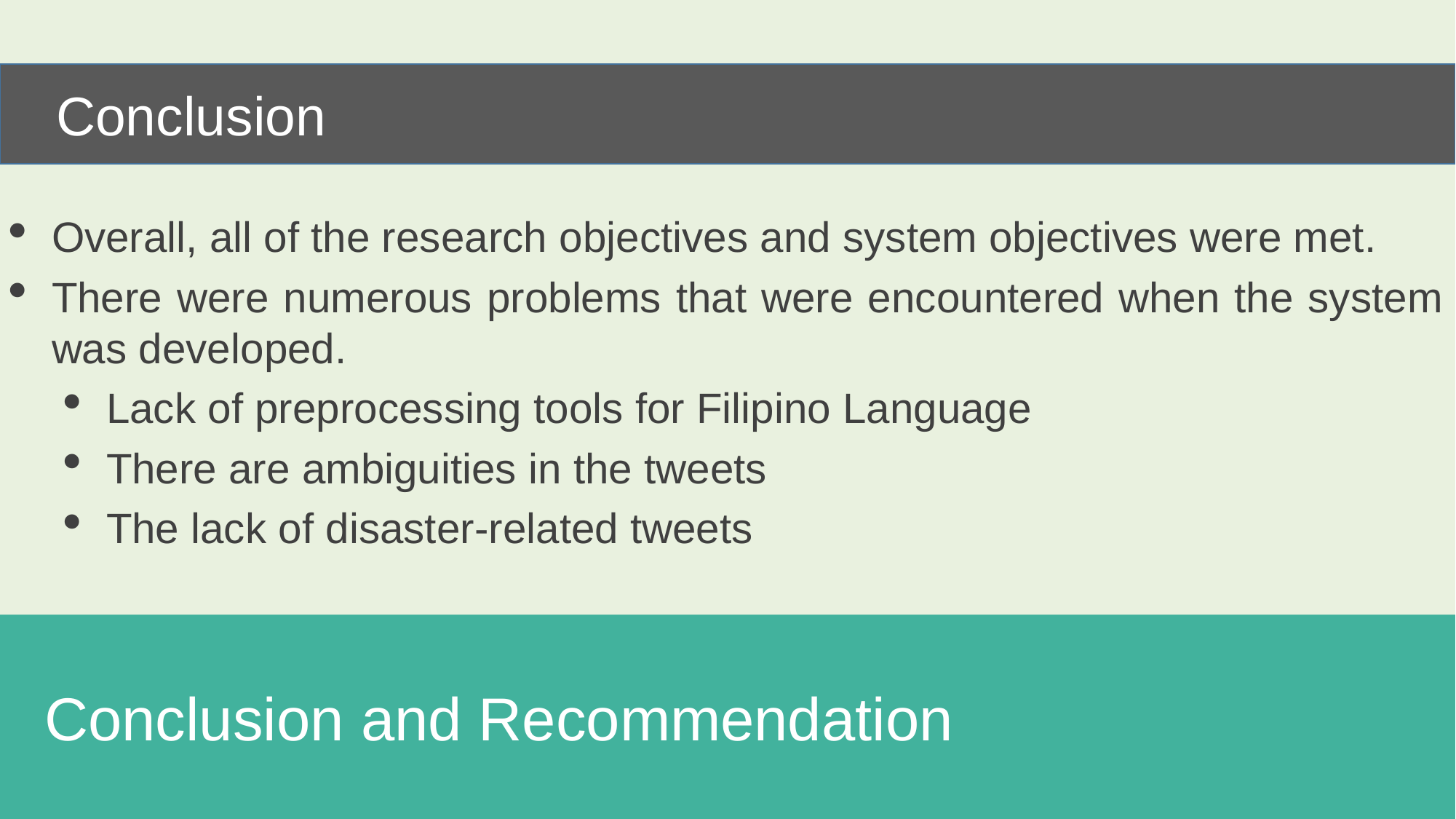

Conclusion
Overall, all of the research objectives and system objectives were met.
There were numerous problems that were encountered when the system was developed.
Lack of preprocessing tools for Filipino Language
There are ambiguities in the tweets
The lack of disaster-related tweets

  Conclusion and Recommendation